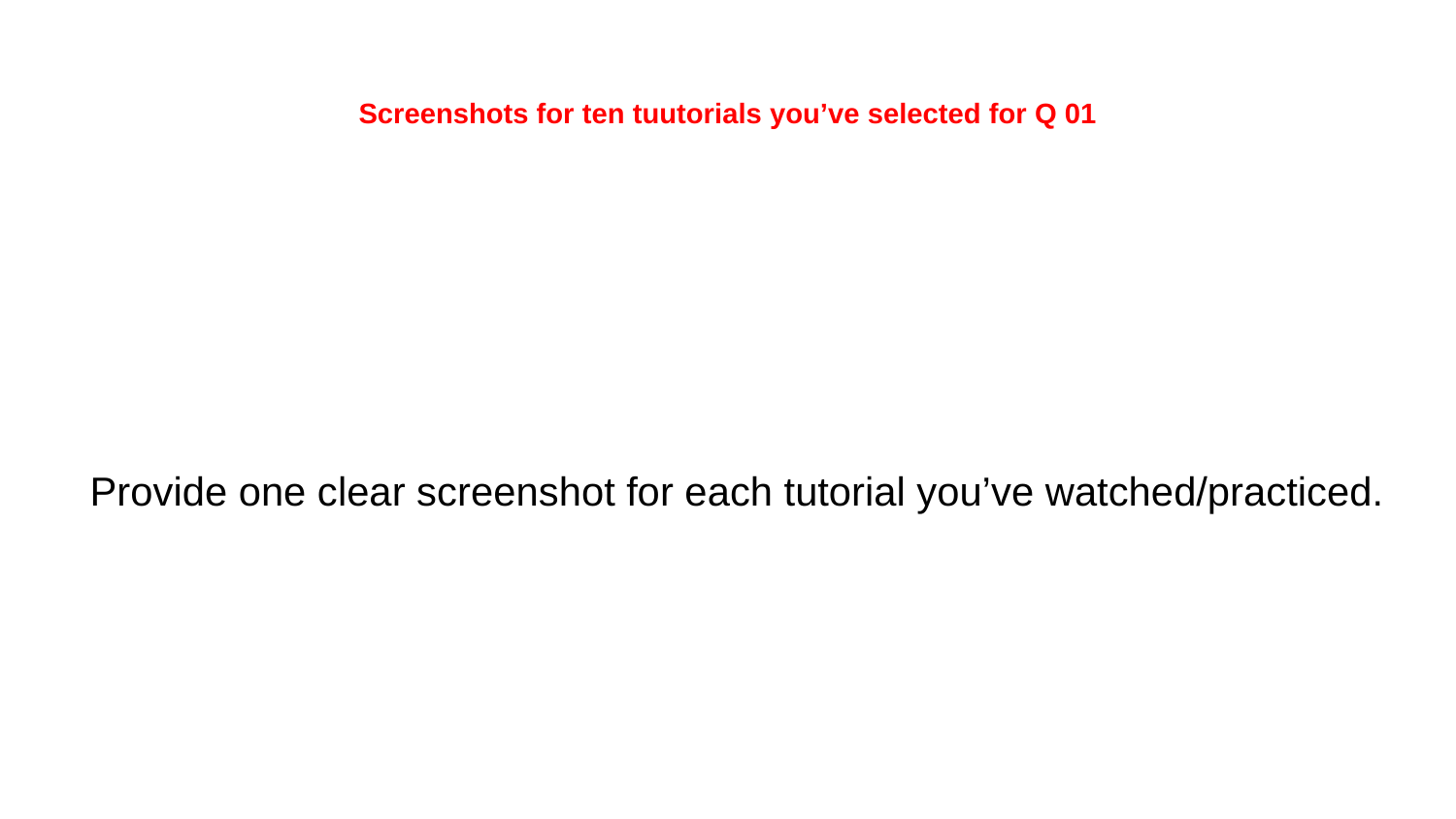

Screenshots for ten tuutorials you’ve selected for Q 01
Provide one clear screenshot for each tutorial you’ve watched/practiced.